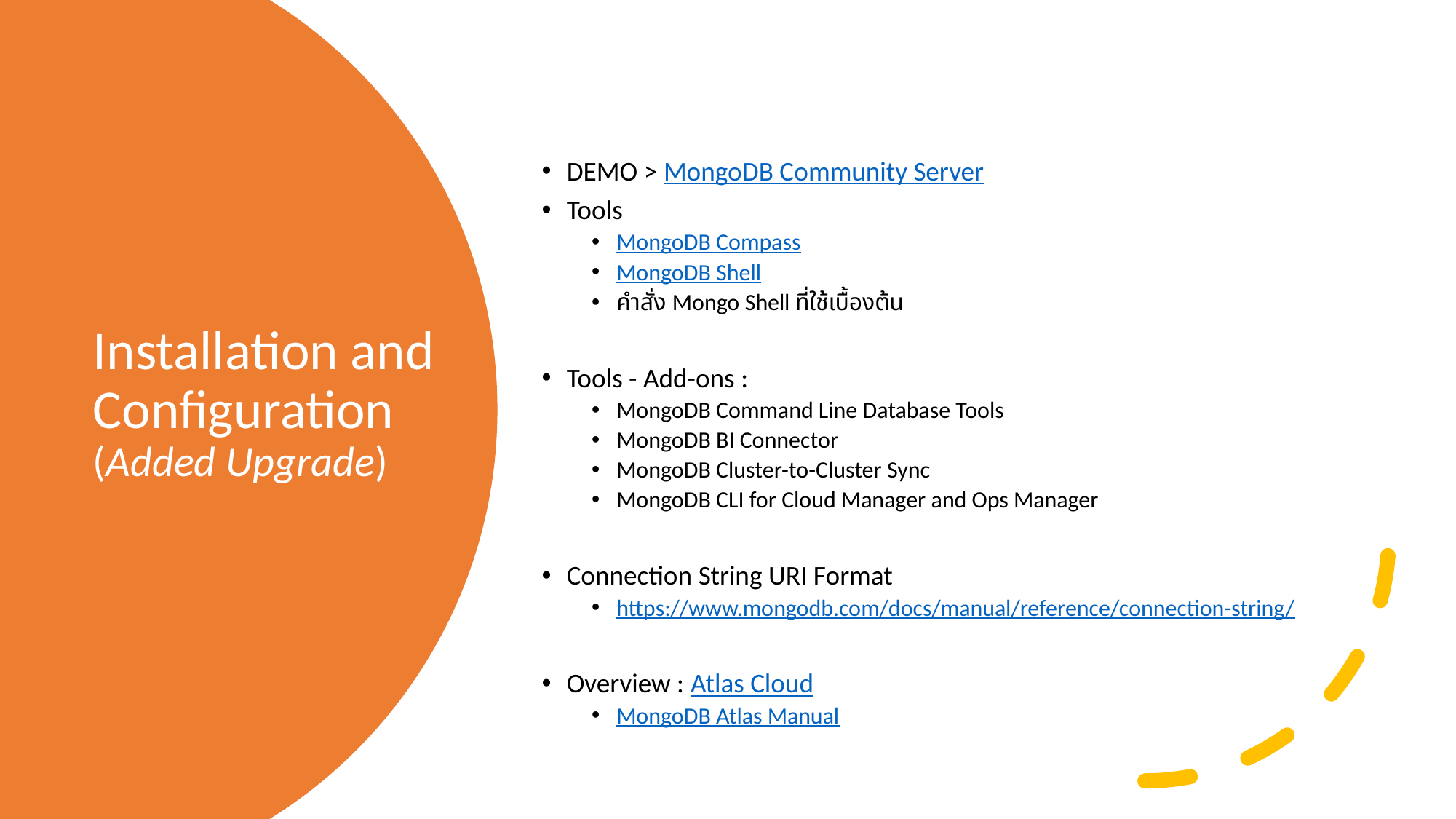

DEMO > MongoDB Community Server
Tools
MongoDB Compass
MongoDB Shell
คำสั่ง Mongo Shell ที่ใช้เบื้องต้น

Tools - Add-ons :
MongoDB Command Line Database Tools
MongoDB BI Connector
MongoDB Cluster-to-Cluster Sync
MongoDB CLI for Cloud Manager and Ops Manager

Connection String URI Format
https://www.mongodb.com/docs/manual/reference/connection-string/

Overview : Atlas Cloud
MongoDB Atlas Manual

# Installation and Configuration (Added Upgrade)

8